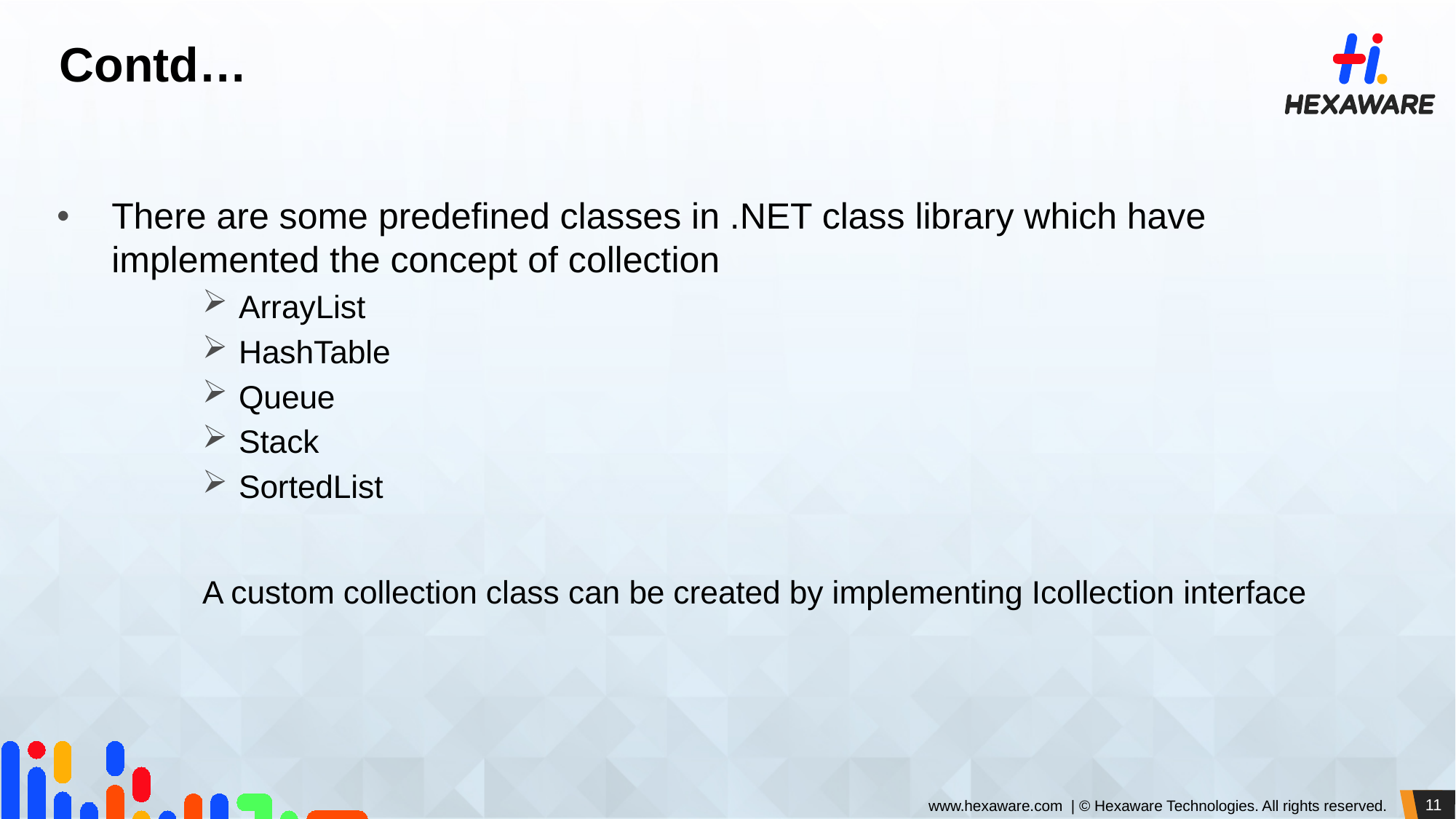

# Contd…
There are some predefined classes in .NET class library which have implemented the concept of collection
ArrayList
HashTable
Queue
Stack
SortedList

A custom collection class can be created by implementing Icollection interface